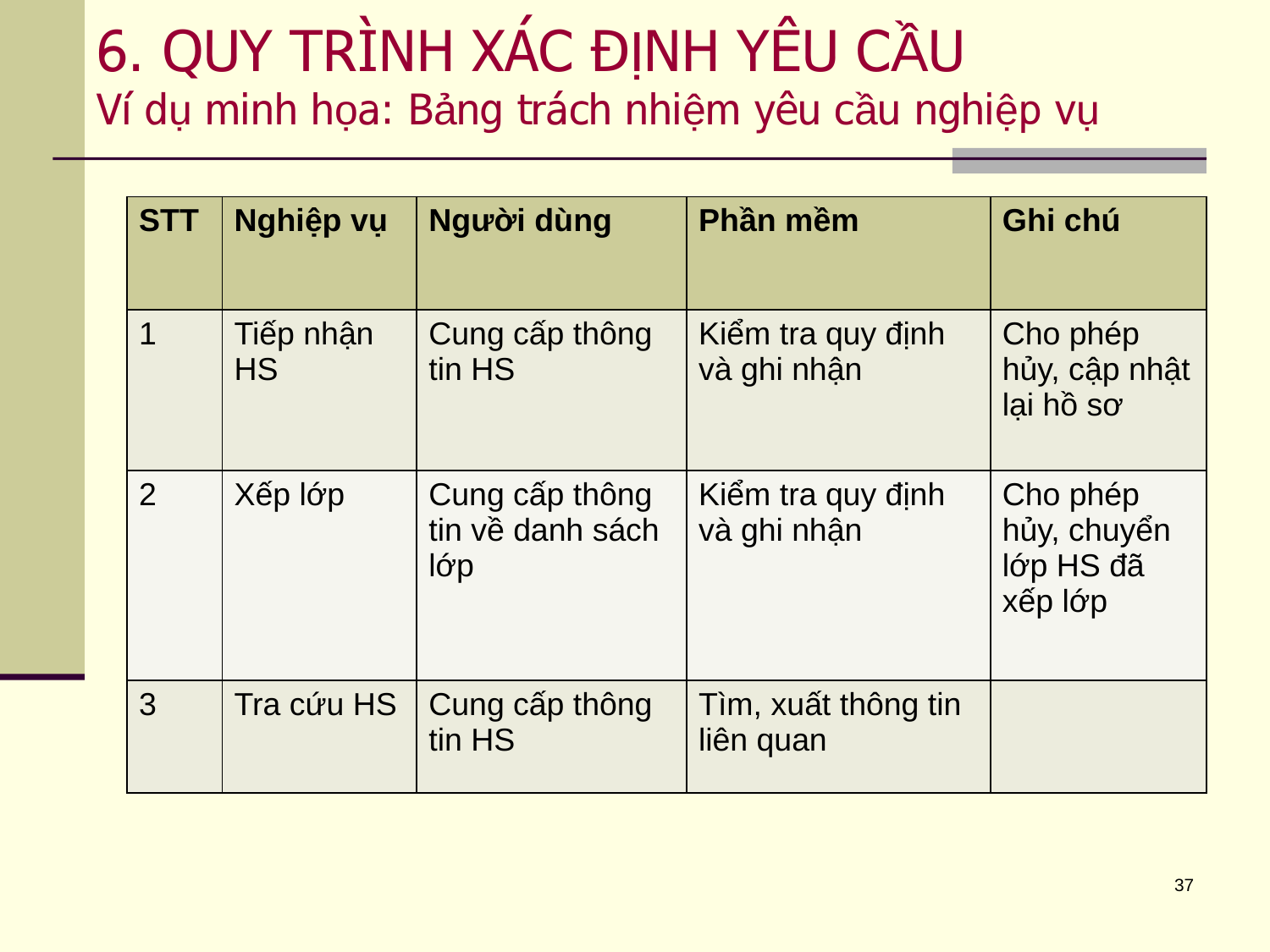

# 6. QUY TRÌNH XÁC ĐỊNH YÊU CẦU Ví dụ minh họa: Bảng trách nhiệm yêu cầu nghiệp vụ
| STT | Nghiệp vụ | Người dùng | Phần mềm | Ghi chú |
| --- | --- | --- | --- | --- |
| 1 | Tiếp nhận HS | Cung cấp thông tin HS | Kiểm tra quy định và ghi nhận | Cho phép hủy, cập nhật lại hồ sơ |
| 2 | Xếp lớp | Cung cấp thông tin về danh sách lớp | Kiểm tra quy định và ghi nhận | Cho phép hủy, chuyển lớp HS đã xếp lớp |
| 3 | Tra cứu HS | Cung cấp thông tin HS | Tìm, xuất thông tin liên quan |  |
37